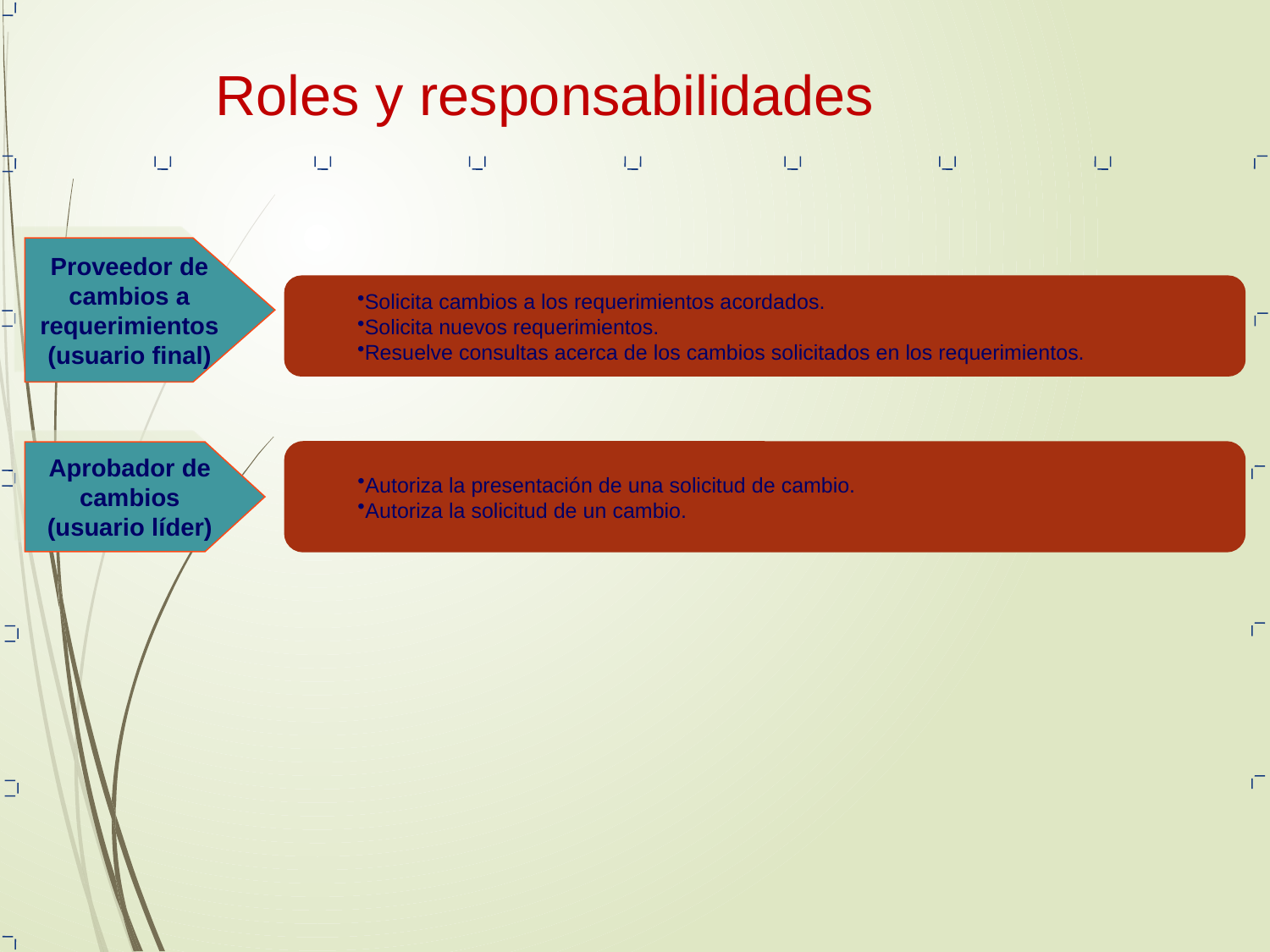

Roles y responsabilidades
Proveedor de cambios a requerimientos (usuario final)
Solicita cambios a los requerimientos acordados.
Solicita nuevos requerimientos.
Resuelve consultas acerca de los cambios solicitados en los requerimientos.
Aprobador de cambios (usuario líder)
Autoriza la presentación de una solicitud de cambio.
Autoriza la solicitud de un cambio.